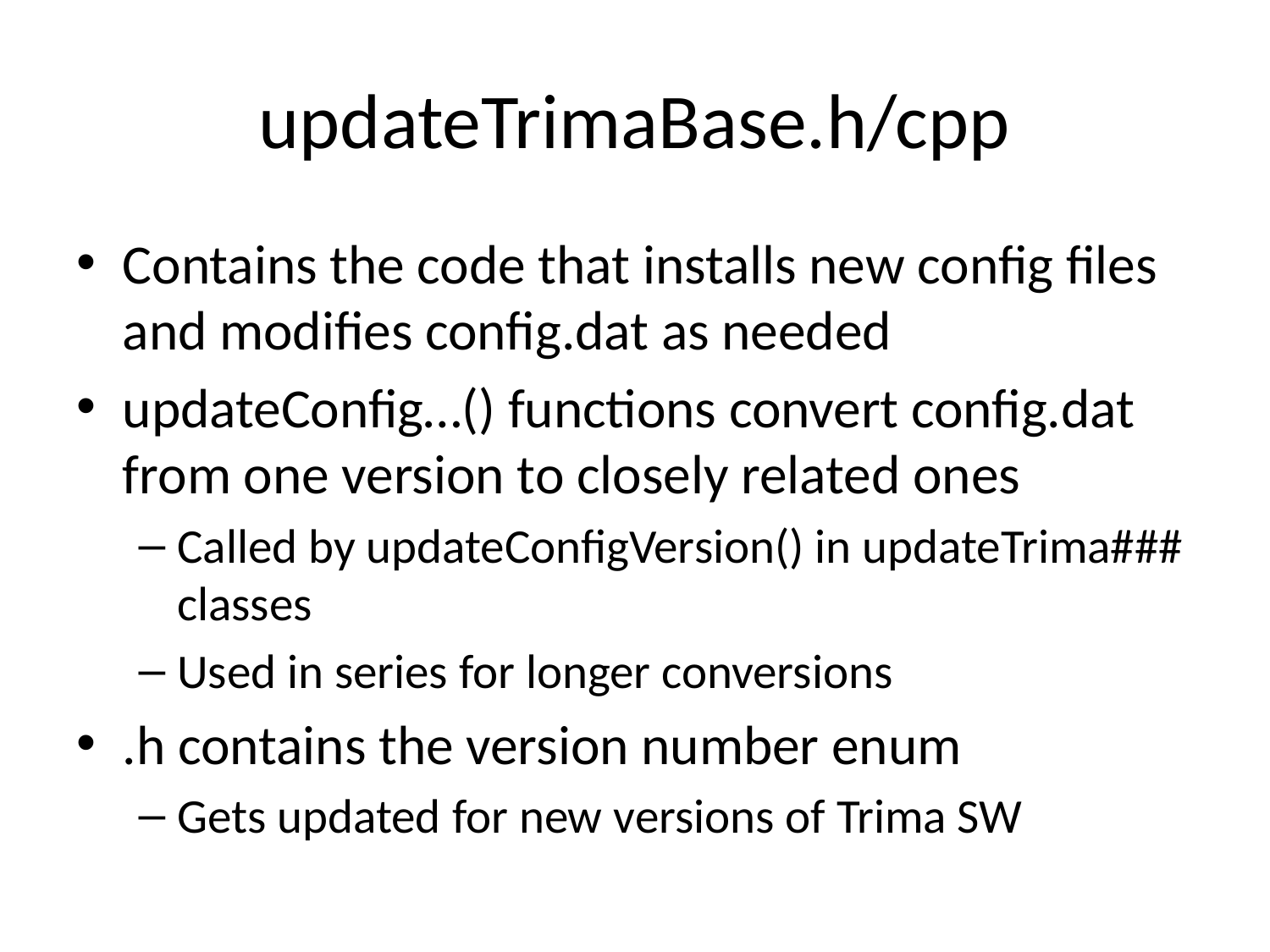

# updateTrimaBase.h/cpp
Contains the code that installs new config files and modifies config.dat as needed
updateConfig…() functions convert config.dat from one version to closely related ones
Called by updateConfigVersion() in updateTrima### classes
Used in series for longer conversions
.h contains the version number enum
Gets updated for new versions of Trima SW